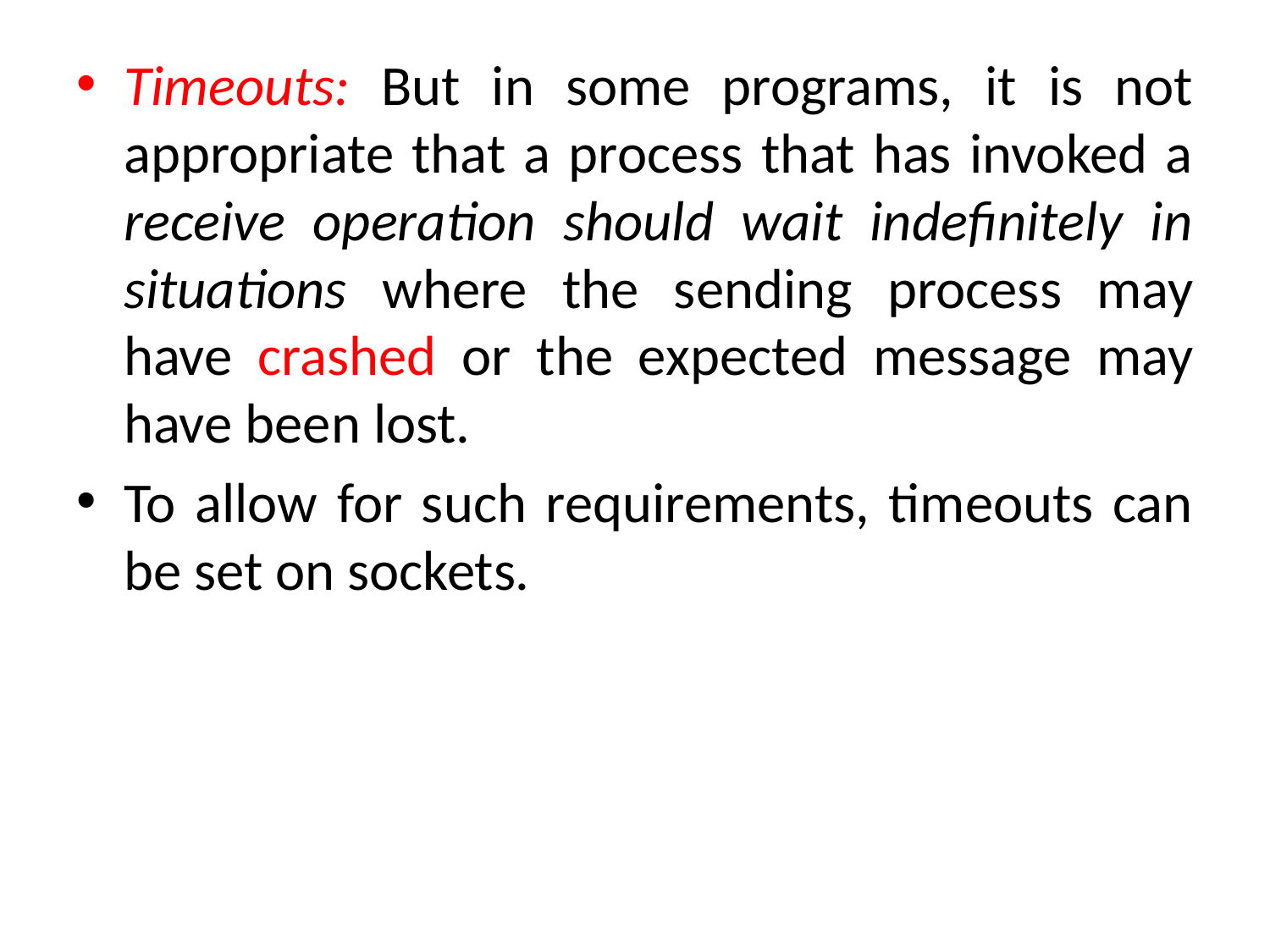

Timeouts: But in some programs, it is not appropriate that a process that has invoked a receive operation should wait indefinitely in situations where the sending process may have crashed or the expected message may have been lost.
To allow for such requirements, timeouts can be set on sockets.